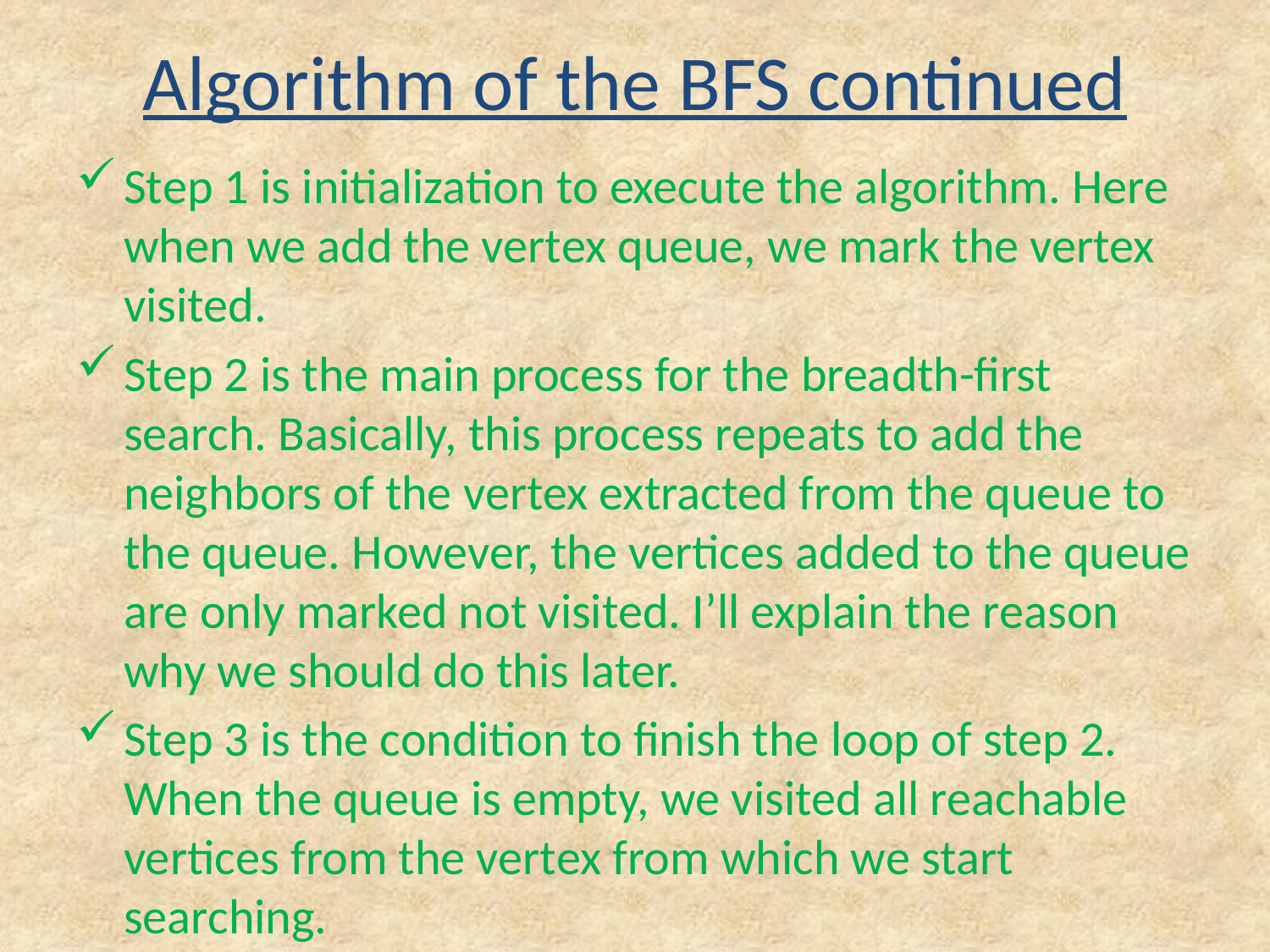

# Algorithm of the BFS continued
Step 1 is initialization to execute the algorithm. Here when we add the vertex queue, we mark the vertex visited.
Step 2 is the main process for the breadth-first search. Basically, this process repeats to add the neighbors of the vertex extracted from the queue to the queue. However, the vertices added to the queue are only marked not visited. I’ll explain the reason why we should do this later.
Step 3 is the condition to finish the loop of step 2. When the queue is empty, we visited all reachable vertices from the vertex from which we start searching.